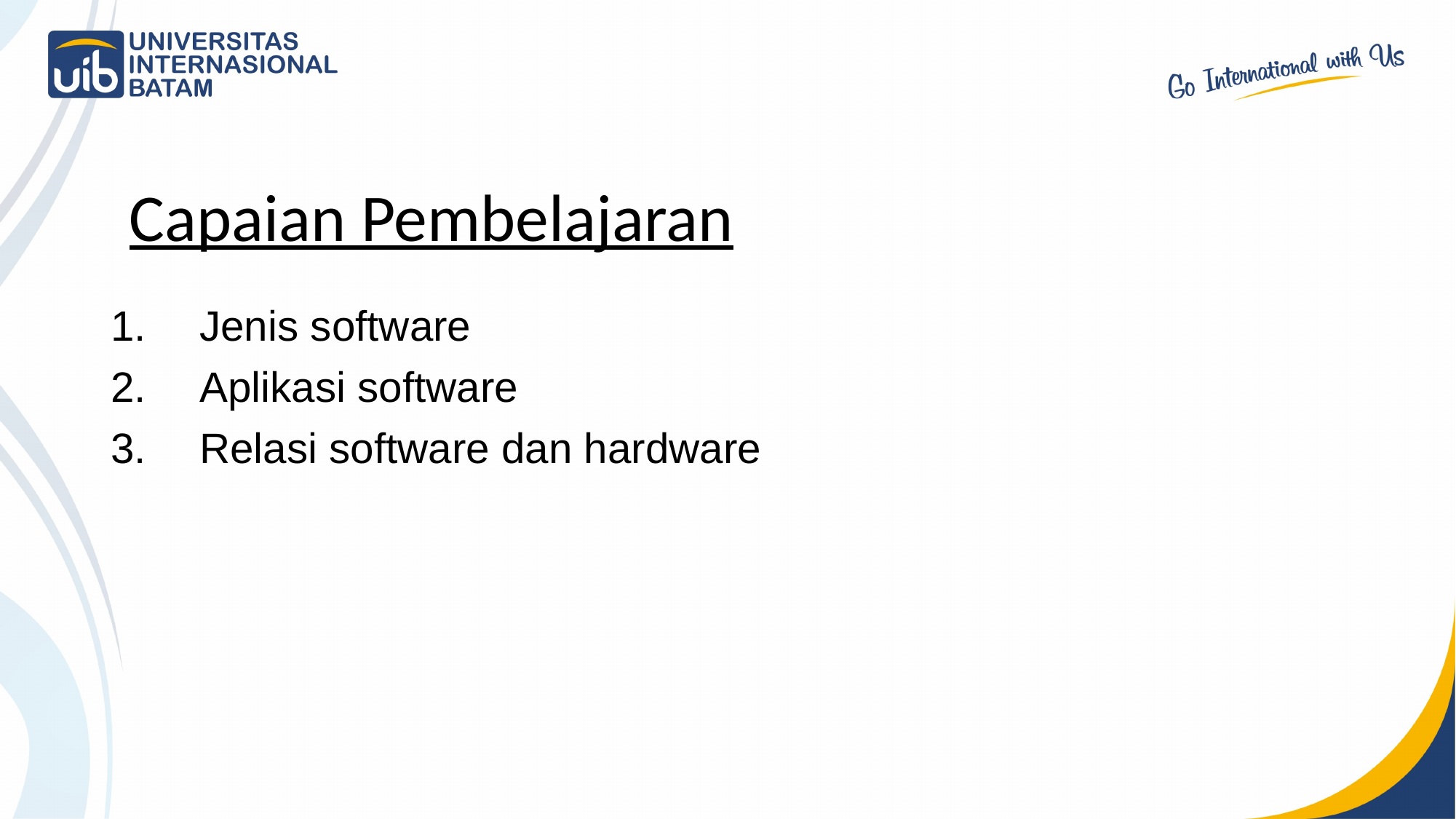

Capaian Pembelajaran
Jenis software
Aplikasi software
Relasi software dan hardware